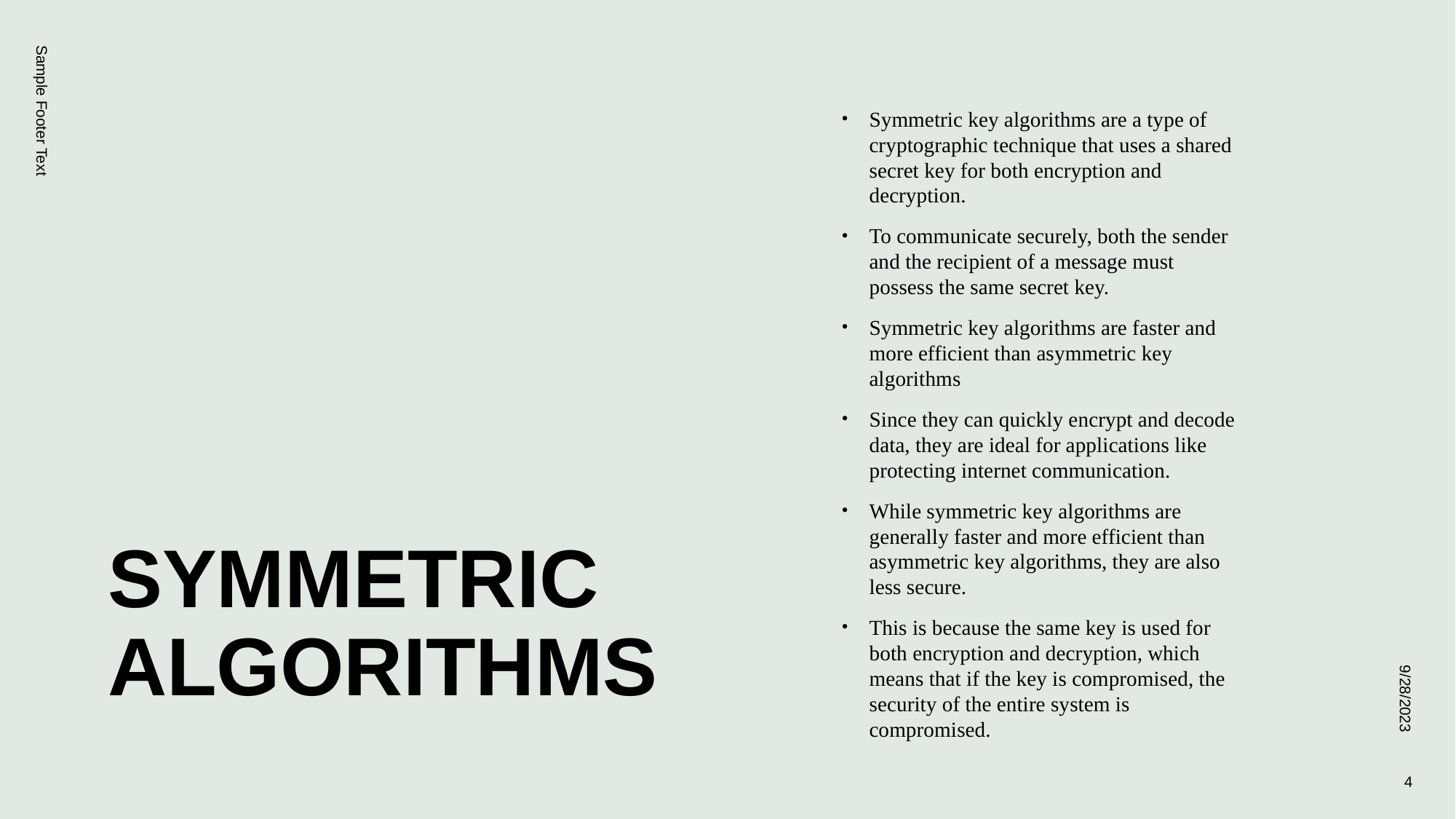

# SYMMETRIC ALGORITHMS
Symmetric key algorithms are a type of cryptographic technique that uses a shared secret key for both encryption and decryption.
To communicate securely, both the sender and the recipient of a message must possess the same secret key.
Symmetric key algorithms are faster and more efficient than asymmetric key algorithms
Since they can quickly encrypt and decode data, they are ideal for applications like protecting internet communication.
While symmetric key algorithms are generally faster and more efficient than asymmetric key algorithms, they are also less secure.
This is because the same key is used for both encryption and decryption, which means that if the key is compromised, the security of the entire system is compromised.

Sample Footer Text
9/28/2023
4